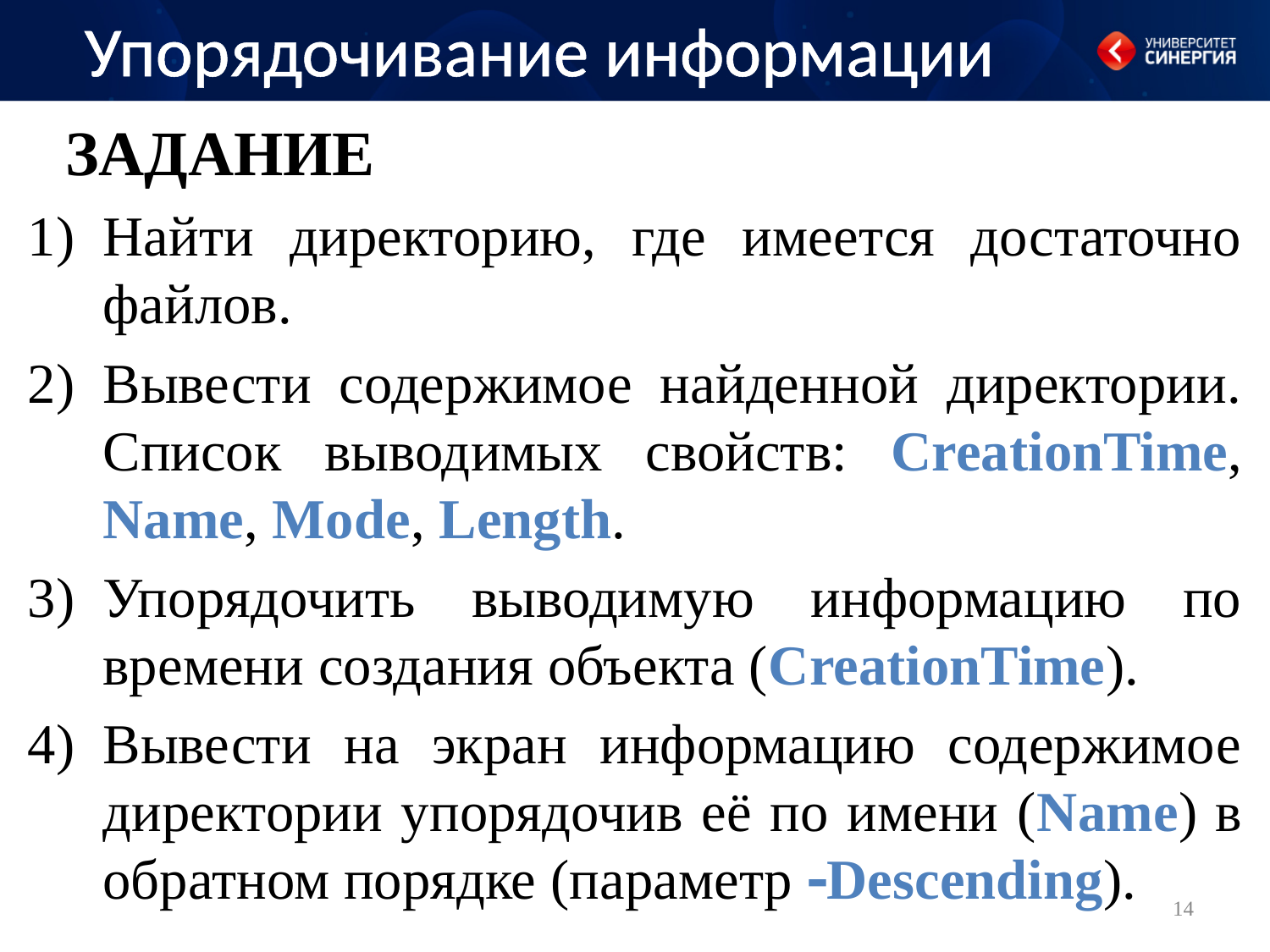

Упорядочивание информации
Задание
Найти директорию, где имеется достаточно файлов.
Вывести содержимое найденной директории. Список выводимых свойств: CreationTime, Name, Mode, Length.
Упорядочить выводимую информацию по времени создания объекта (CreationTime).
Вывести на экран информацию содержимое директории упорядочив её по имени (Name) в обратном порядке (параметр −Descending).

14